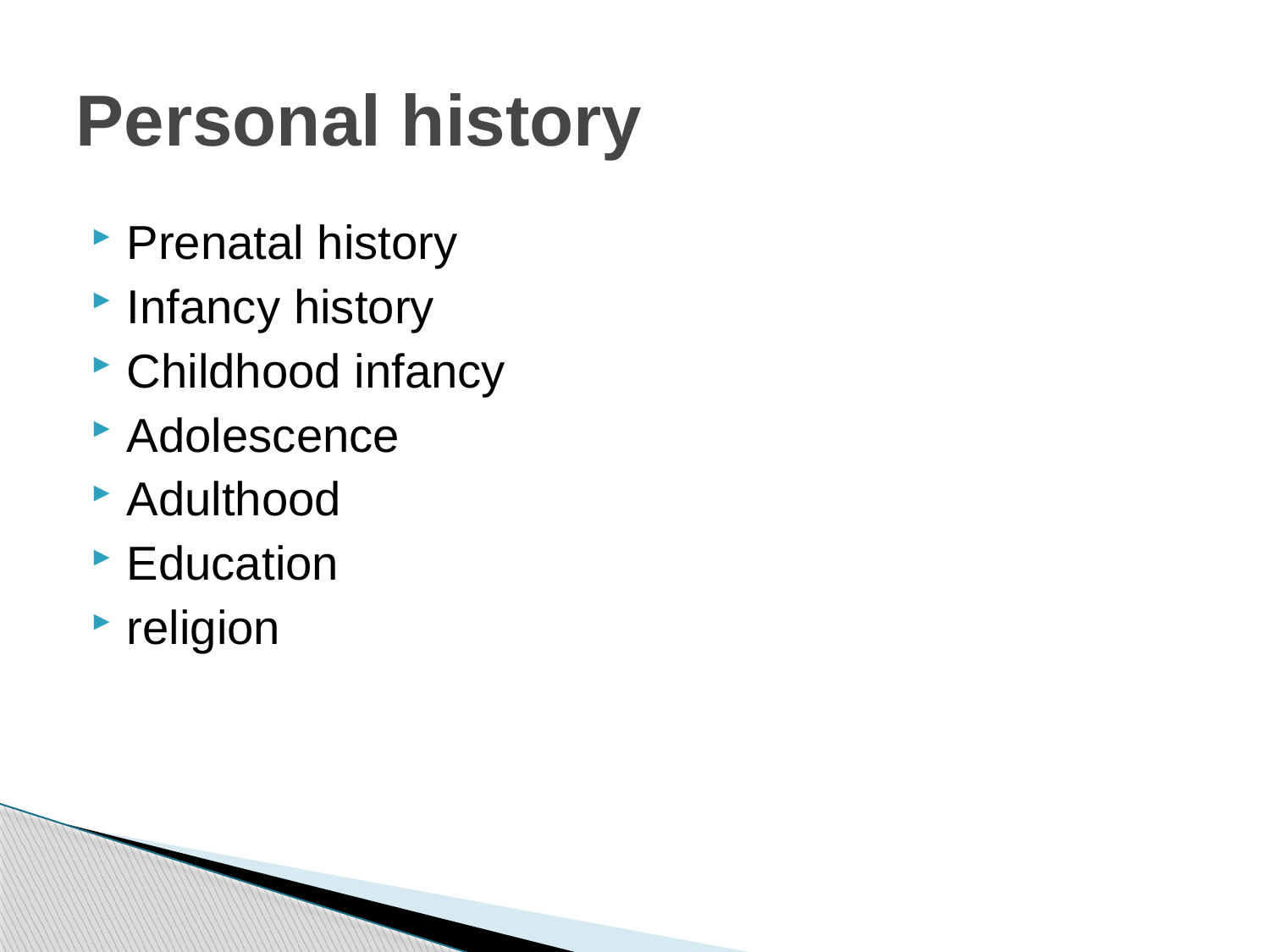

# Personal history
Prenatal history
Infancy history
Childhood infancy
Adolescence
Adulthood
Education
religion